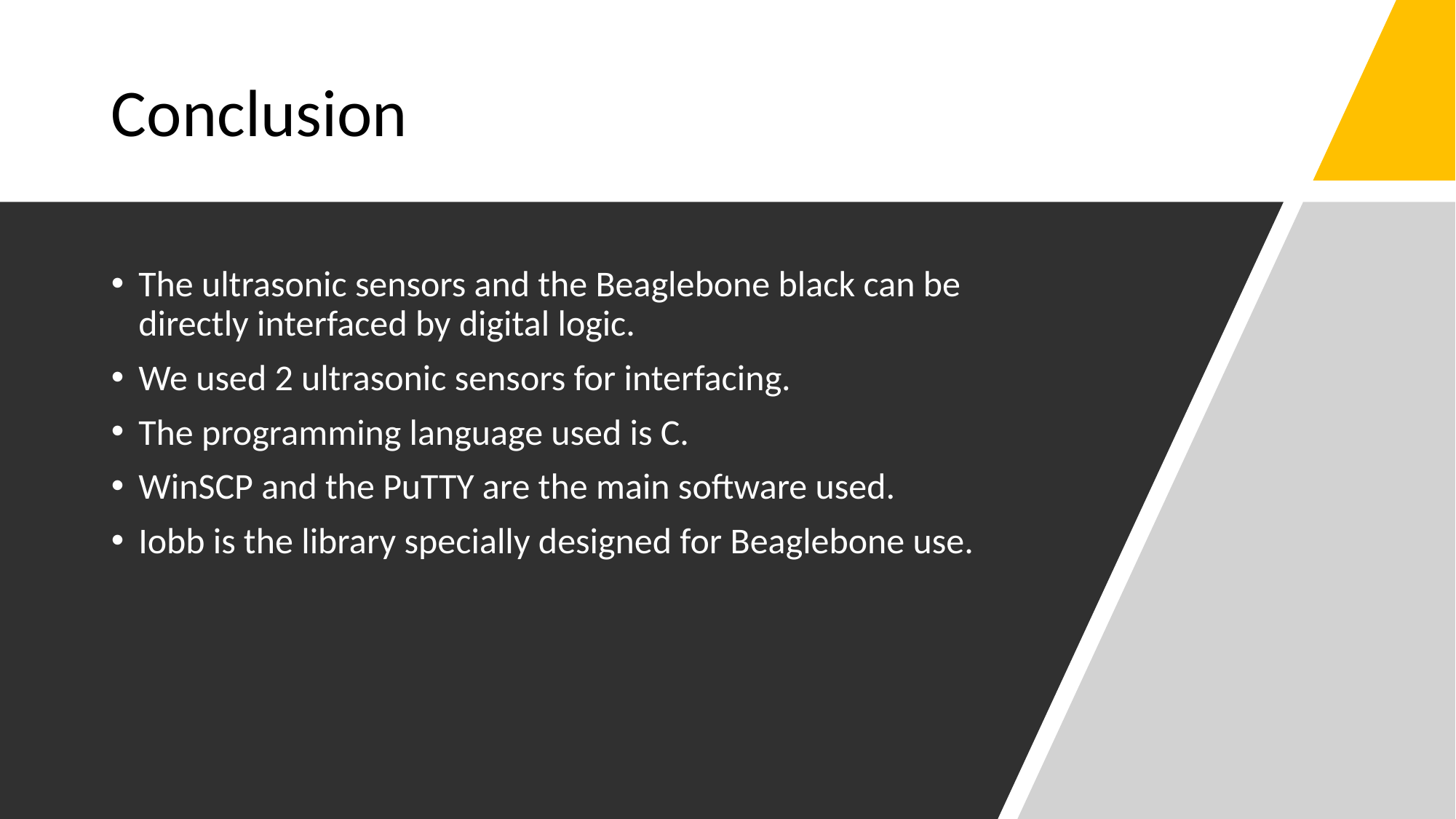

# Conclusion

The ultrasonic sensors and the Beaglebone black can be directly interfaced by digital logic.
We used 2 ultrasonic sensors for interfacing.
The programming language used is C.
WinSCP and the PuTTY are the main software used.
Iobb is the library specially designed for Beaglebone use.